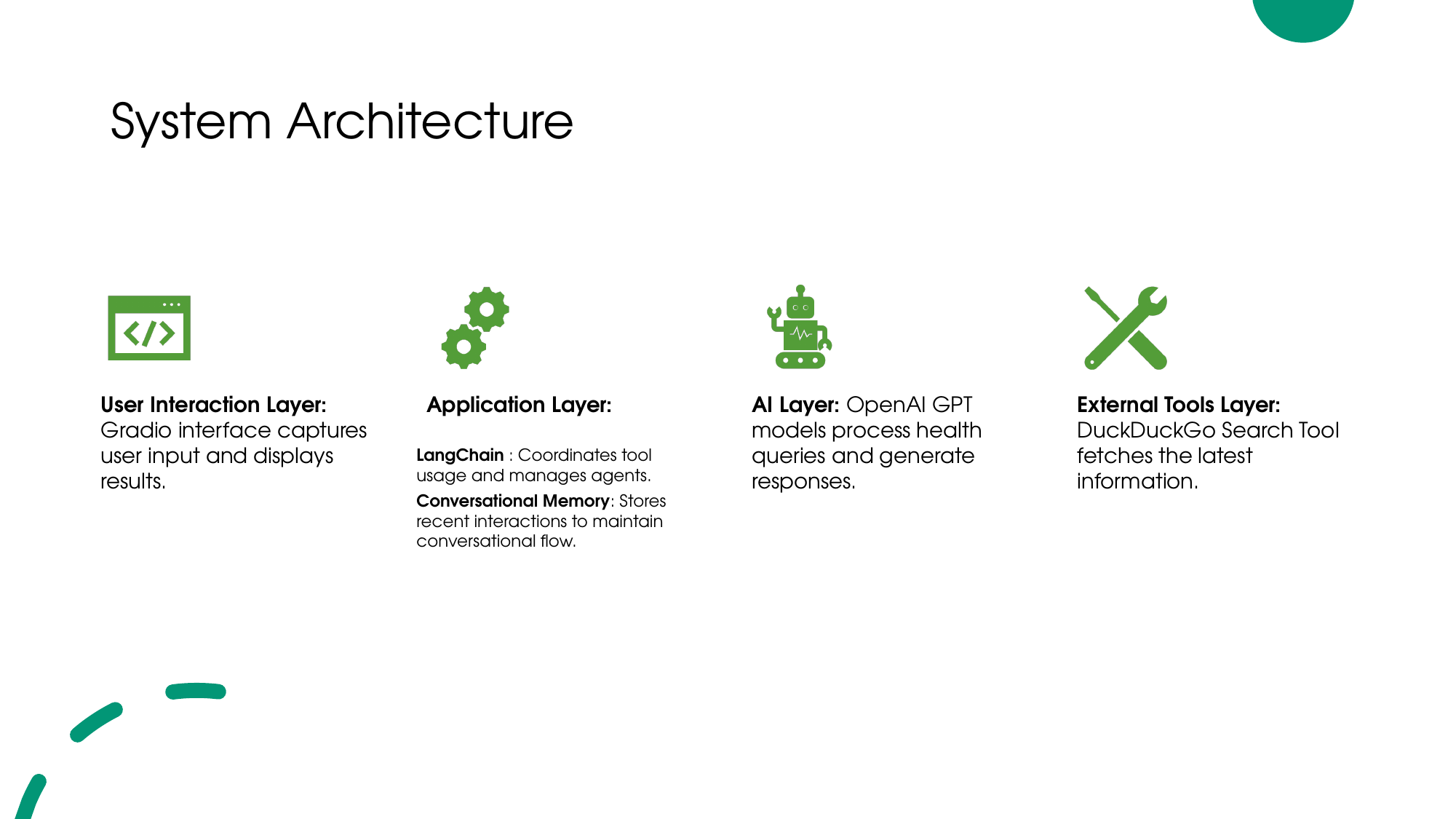

# System Architecture
User Interaction Layer: Gradio interface captures user input and displays results.
Application Layer:
LangChain : Coordinates tool usage and manages agents.
Conversational Memory: Stores recent interactions to maintain conversational flow.
AI Layer: OpenAI GPT models process health queries and generate responses.
External Tools Layer: DuckDuckGo Search Tool fetches the latest information.